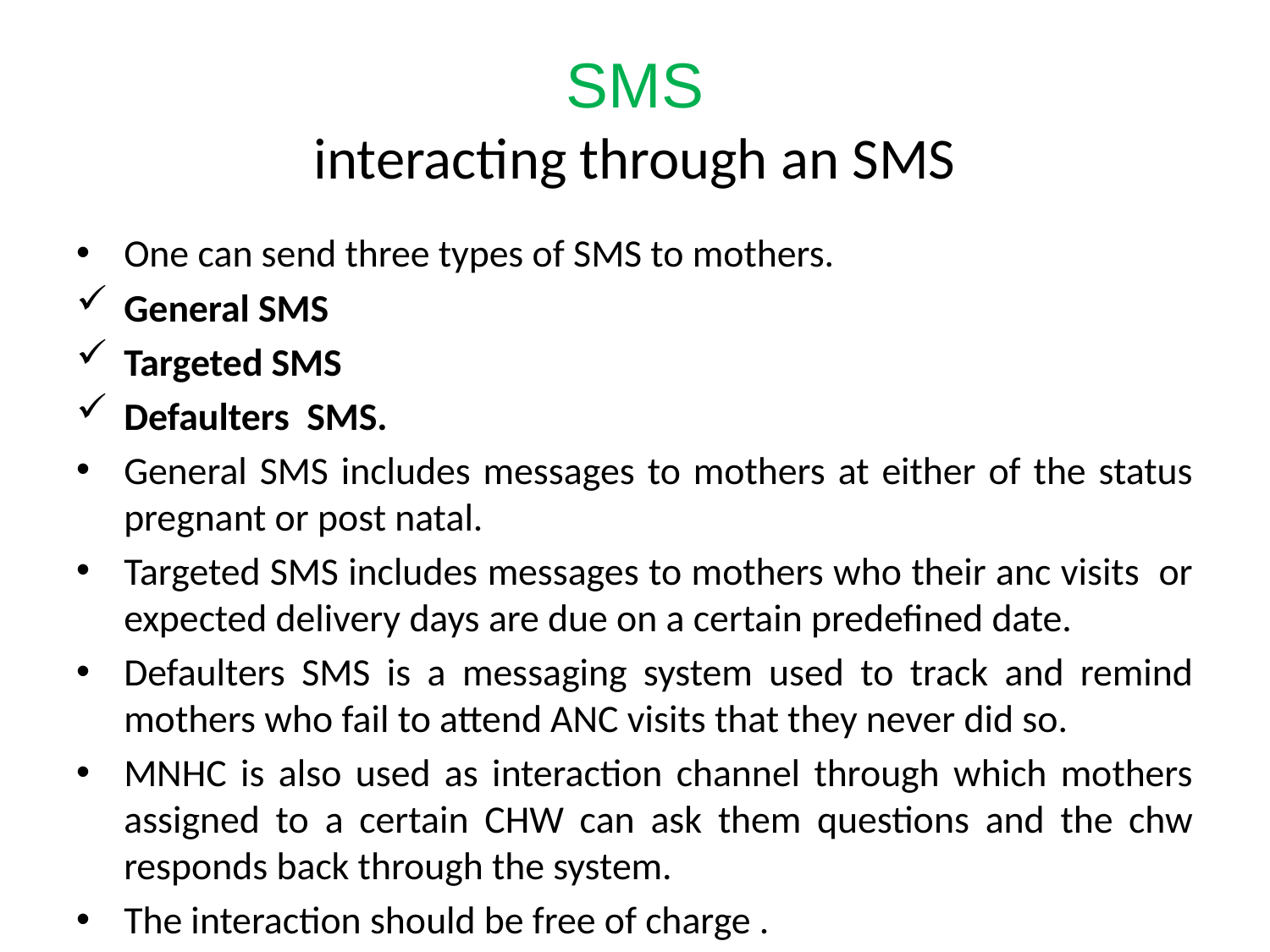

# SMS interacting through an SMS
One can send three types of SMS to mothers.
General SMS
Targeted SMS
Defaulters  SMS.
General SMS includes messages to mothers at either of the status pregnant or post natal.
Targeted SMS includes messages to mothers who their anc visits  or expected delivery days are due on a certain predefined date.
Defaulters SMS is a messaging system used to track and remind mothers who fail to attend ANC visits that they never did so.
MNHC is also used as interaction channel through which mothers assigned to a certain CHW can ask them questions and the chw responds back through the system.
The interaction should be free of charge .